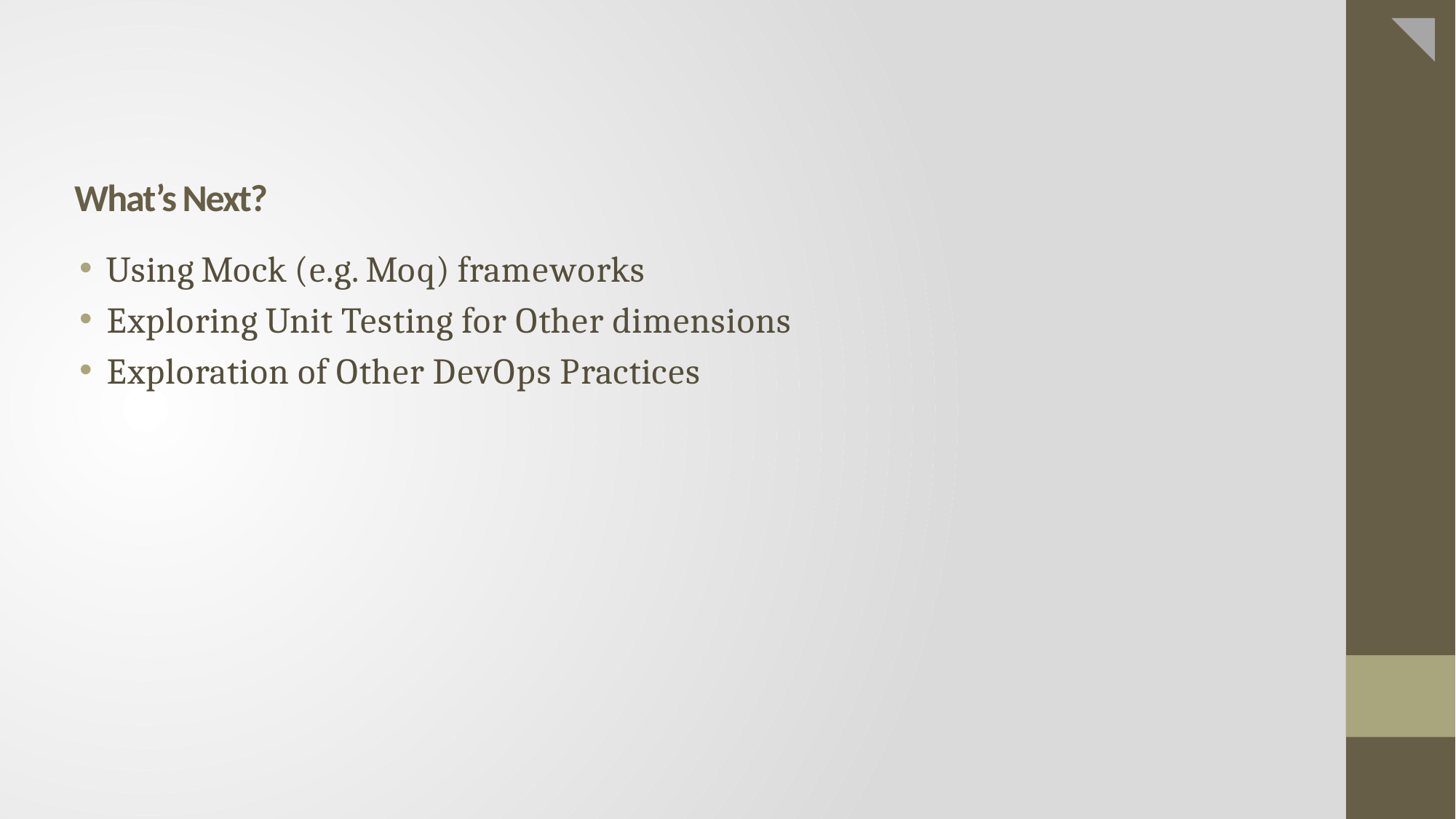

# What’s Next?
Using Mock (e.g. Moq) frameworks
Exploring Unit Testing for Other dimensions
Exploration of Other DevOps Practices